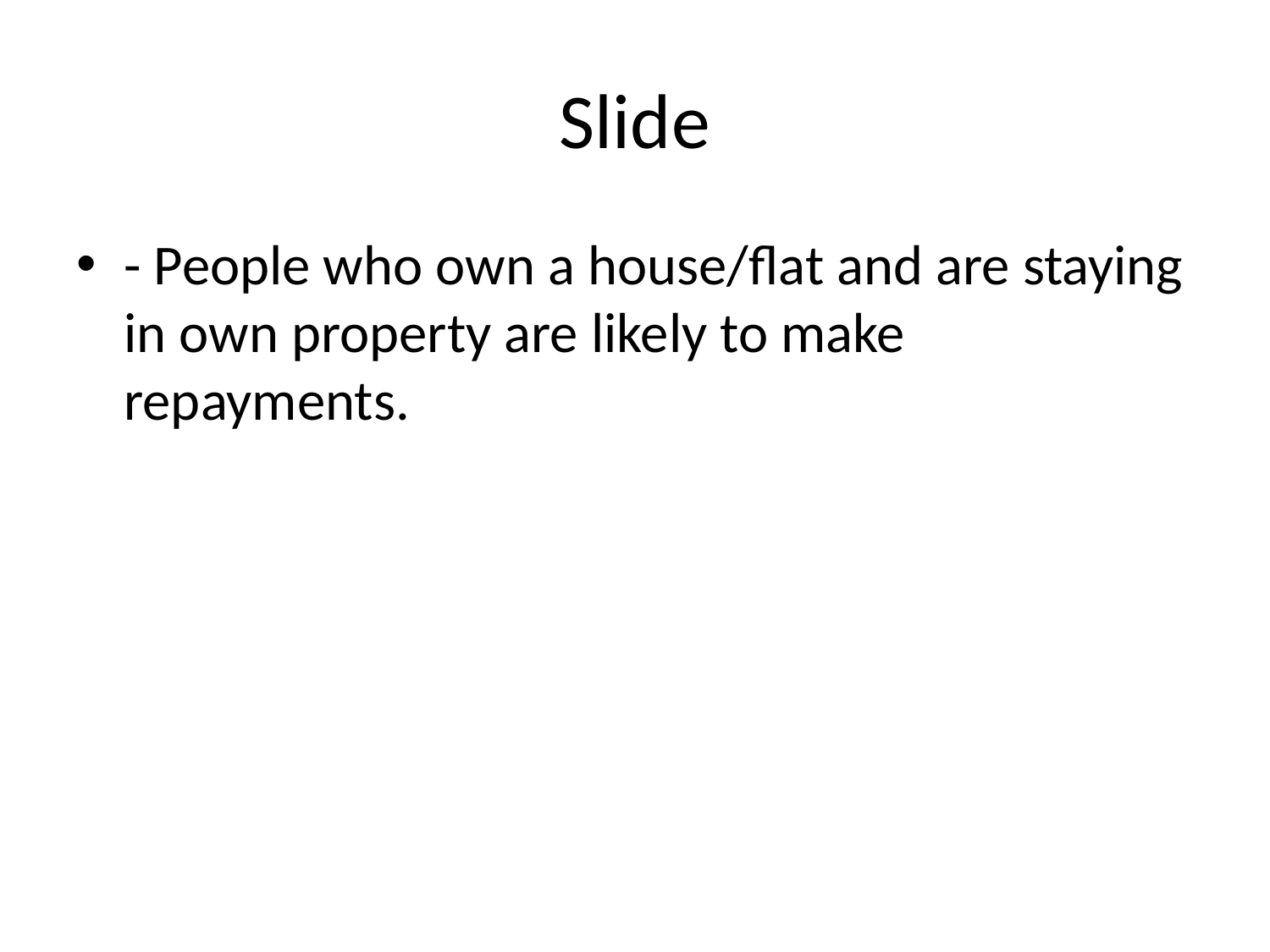

# Slide
- People who own a house/flat and are staying in own property are likely to make repayments.